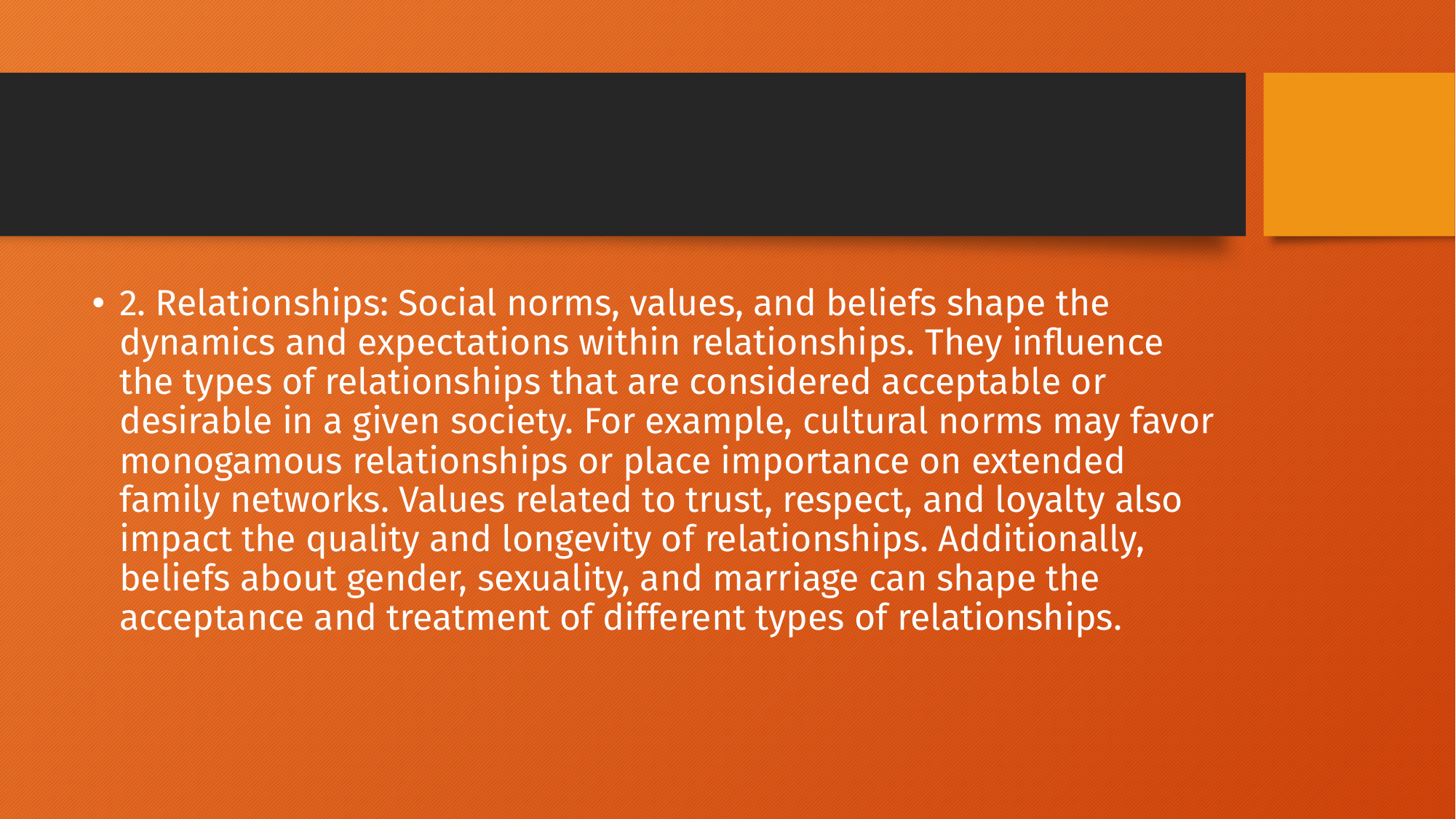

#
2. Relationships: Social norms, values, and beliefs shape the dynamics and expectations within relationships. They influence the types of relationships that are considered acceptable or desirable in a given society. For example, cultural norms may favor monogamous relationships or place importance on extended family networks. Values related to trust, respect, and loyalty also impact the quality and longevity of relationships. Additionally, beliefs about gender, sexuality, and marriage can shape the acceptance and treatment of different types of relationships.